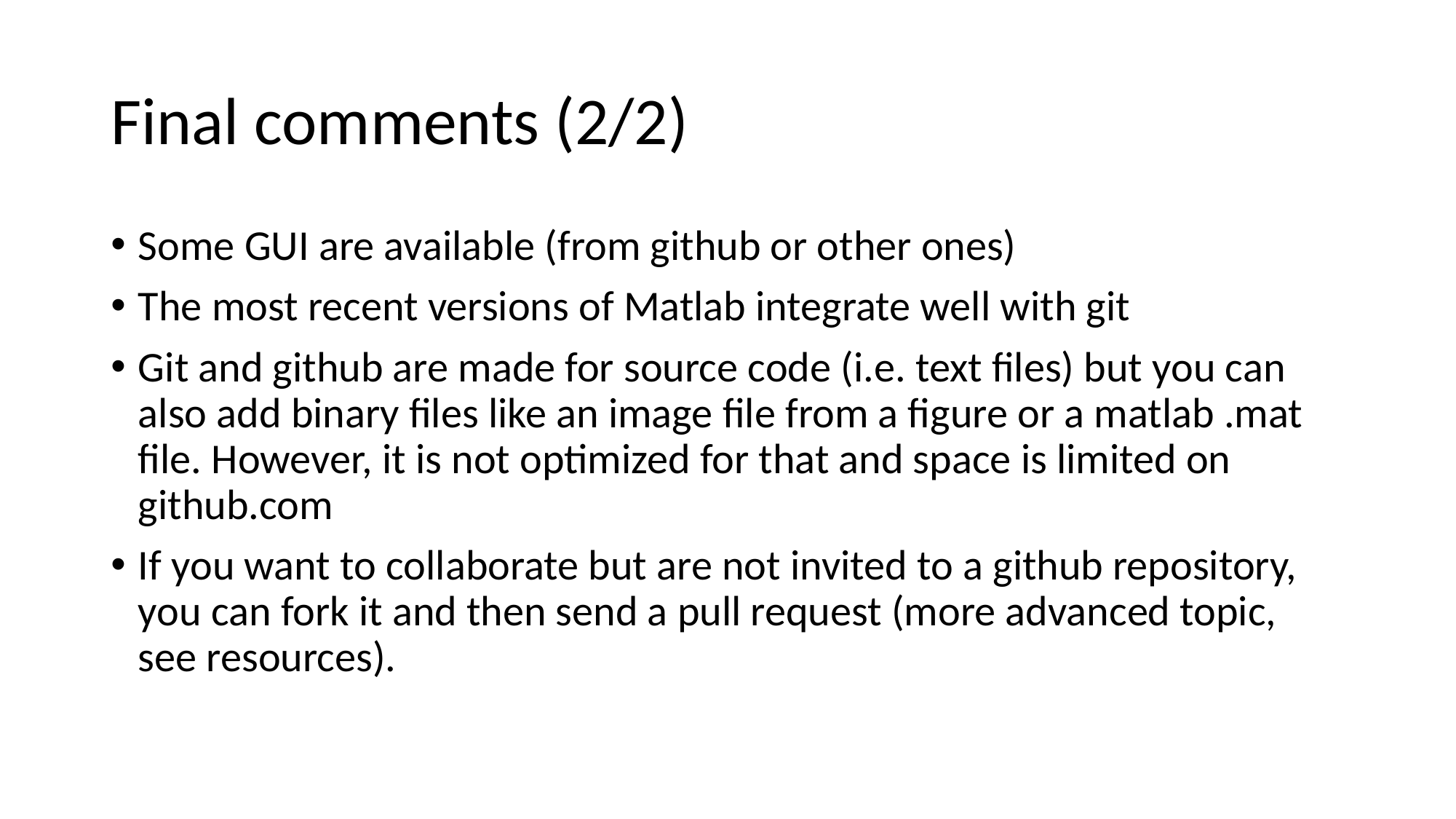

# Final comments (2/2)
Some GUI are available (from github or other ones)
The most recent versions of Matlab integrate well with git
Git and github are made for source code (i.e. text files) but you can also add binary files like an image file from a figure or a matlab .mat file. However, it is not optimized for that and space is limited on github.com
If you want to collaborate but are not invited to a github repository, you can fork it and then send a pull request (more advanced topic, see resources).